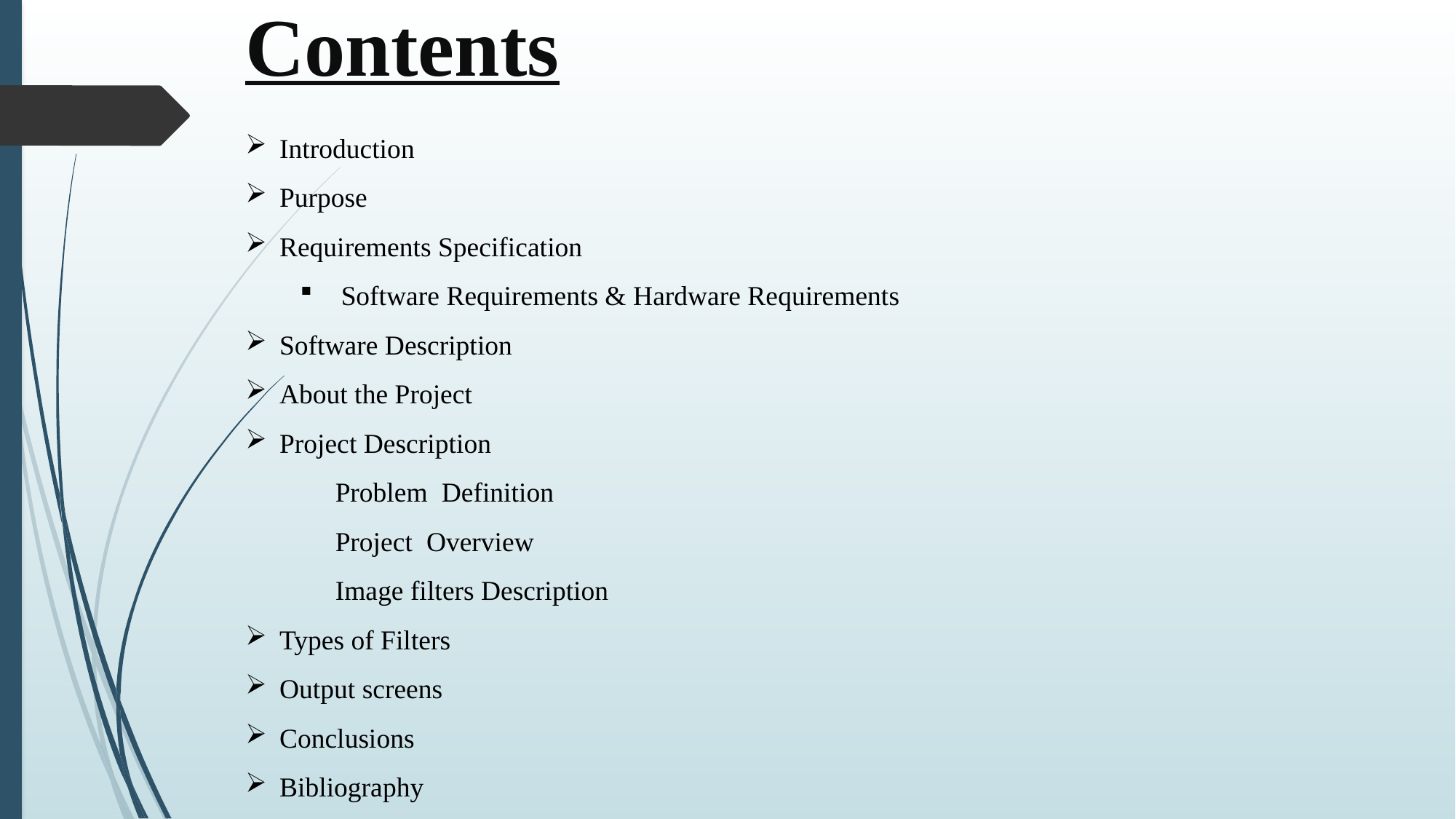

Contents

Introduction
Purpose
Requirements Specification
 Software Requirements & Hardware Requirements
Software Description
About the Project
Project Description
             Problem  Definition
             Project  Overview
             Image filters Description
Types of Filters
Output screens
Conclusions
Bibliography

o